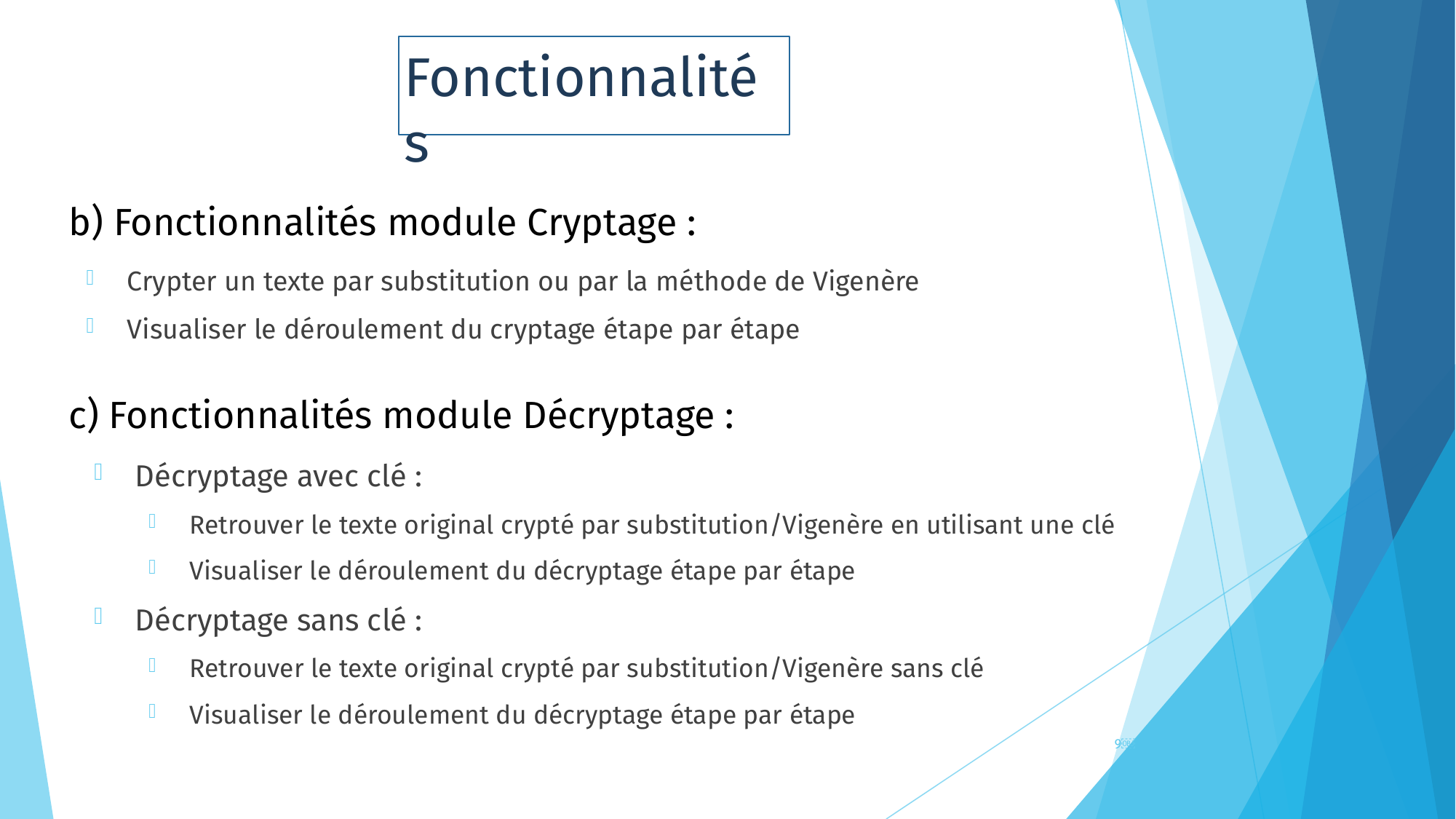

# Fonctionnalités
b) Fonctionnalités module Cryptage :
Crypter un texte par substitution ou par la méthode de Vigenère
Visualiser le déroulement du cryptage étape par étape
c) Fonctionnalités module Décryptage :
Décryptage avec clé :
Retrouver le texte original crypté par substitution/Vigenère en utilisant une clé
Visualiser le déroulement du décryptage étape par étape
Décryptage sans clé :
Retrouver le texte original crypté par substitution/Vigenère sans clé
Visualiser le déroulement du décryptage étape par étape
9
9￼